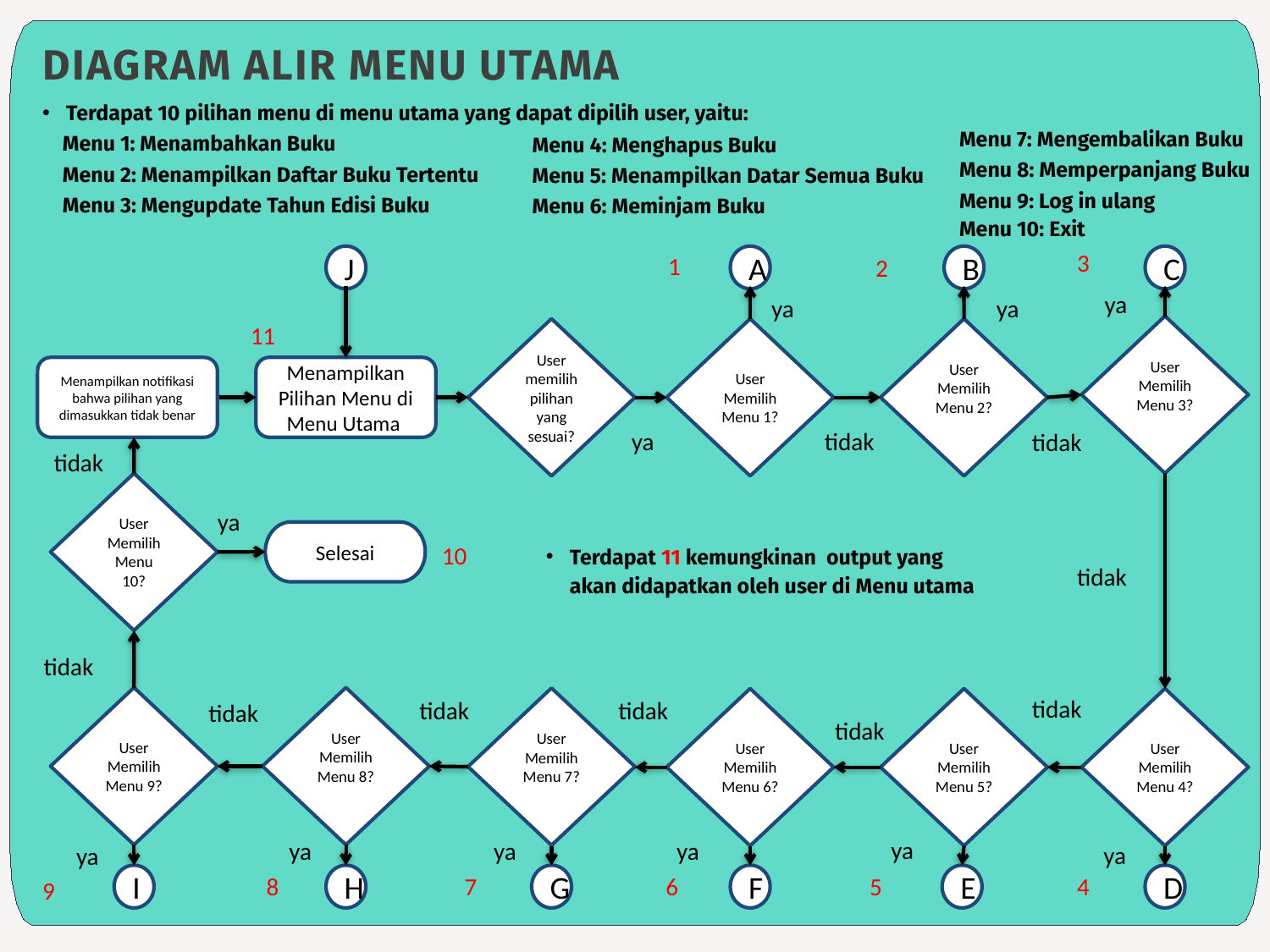

DIAGRAM ALIR MENU UTAMA
Terdapat 10 pilihan menu di menu utama yang dapat dipilih user, yaitu:
    Menu 1: Menambahkan Buku
    Menu 2: Menampilkan Daftar Buku Tertentu
    Menu 3: Mengupdate Tahun Edisi Buku

Menu 7: Mengembalikan Buku
Menu 8: Memperpanjang Buku
Menu 9: Log in ulang
Menu 4: Menghapus Buku
Menu 5: Menampilkan Datar Semua Buku
Menu 6: Meminjam Buku
Menu 10: Exit
3
1
J
A
B
C
2
ya
ya
ya
11
User Memilih Menu 3?

User Memilih Menu 2?

User memilih pilihan yang sesuai?
User Memilih Menu 1?
Menampilkan Pilihan Menu di Menu Utama
Menampilkan notifikasi bahwa pilihan yang dimasukkan tidak benar
ya
tidak
tidak
tidak
User Memilih Menu 10?
ya
Selesai
10
Terdapat 11 kemungkinan  output yang akan didapatkan oleh user di Menu utama
tidak
tidak
User Memilih Menu 9?
tidak
User Memilih Menu 8?

User Memilih Menu 7?

User Memilih Menu 6?
User Memilih Menu 5?
tidak
tidak
User Memilih Menu 4?
tidak
tidak
ya
ya
ya
ya
ya
ya
8
7
I
H
G
F
E
4
D
6
5
9